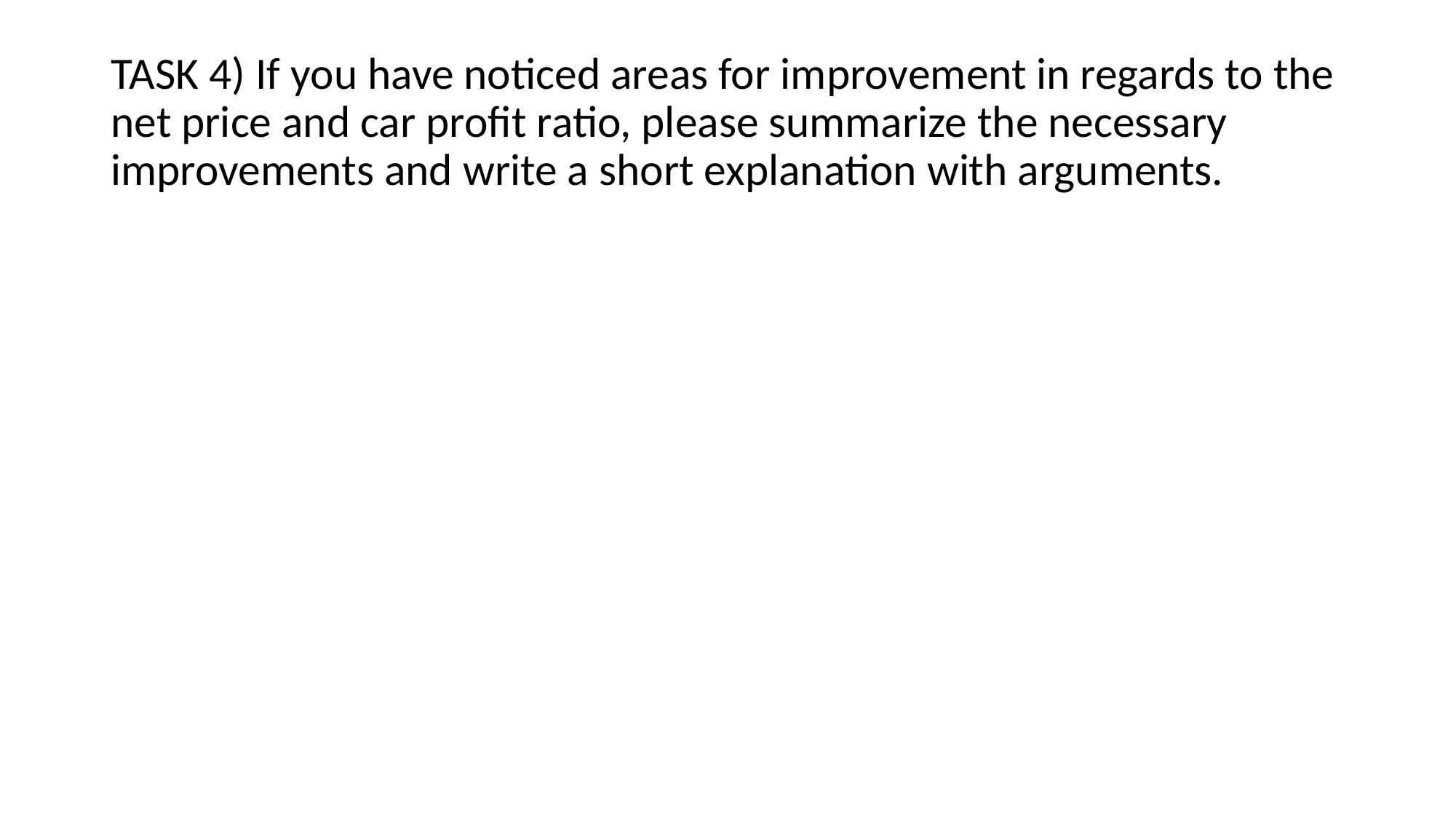

# TASK 4) If you have noticed areas for improvement in regards to the net price and car profit ratio, please summarize the necessary improvements and write a short explanation with arguments.